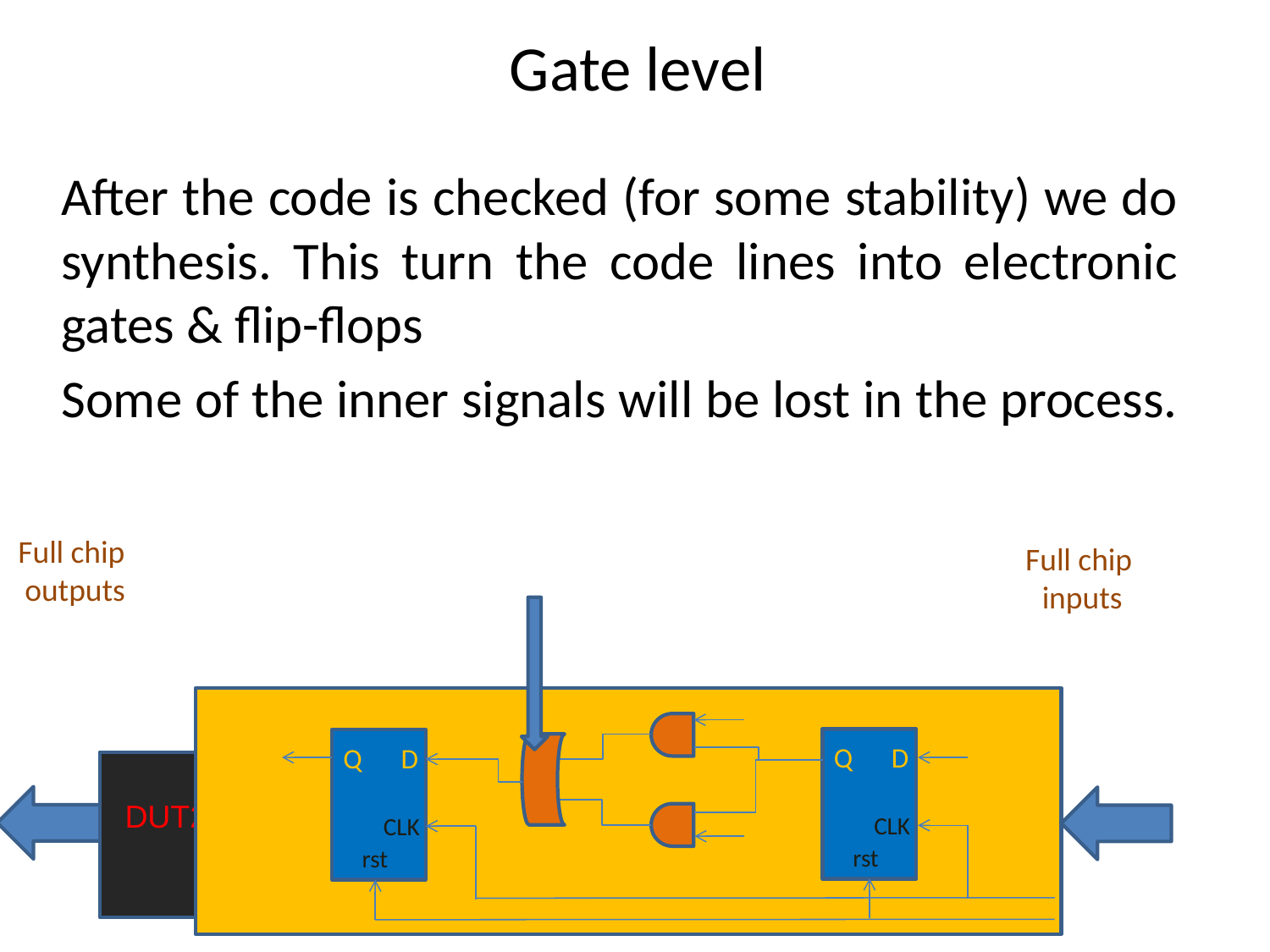

# Gate level
After the code is checked (for some stability) we do synthesis. This turn the code lines into electronic gates & flip-flops
Some of the inner signals will be lost in the process.
Full chip
outputs
Full chip
inputs

Q
D
Q
D

CLK
CLK
rst
rst
DUT2.v

DUT0.v

DUT1.v